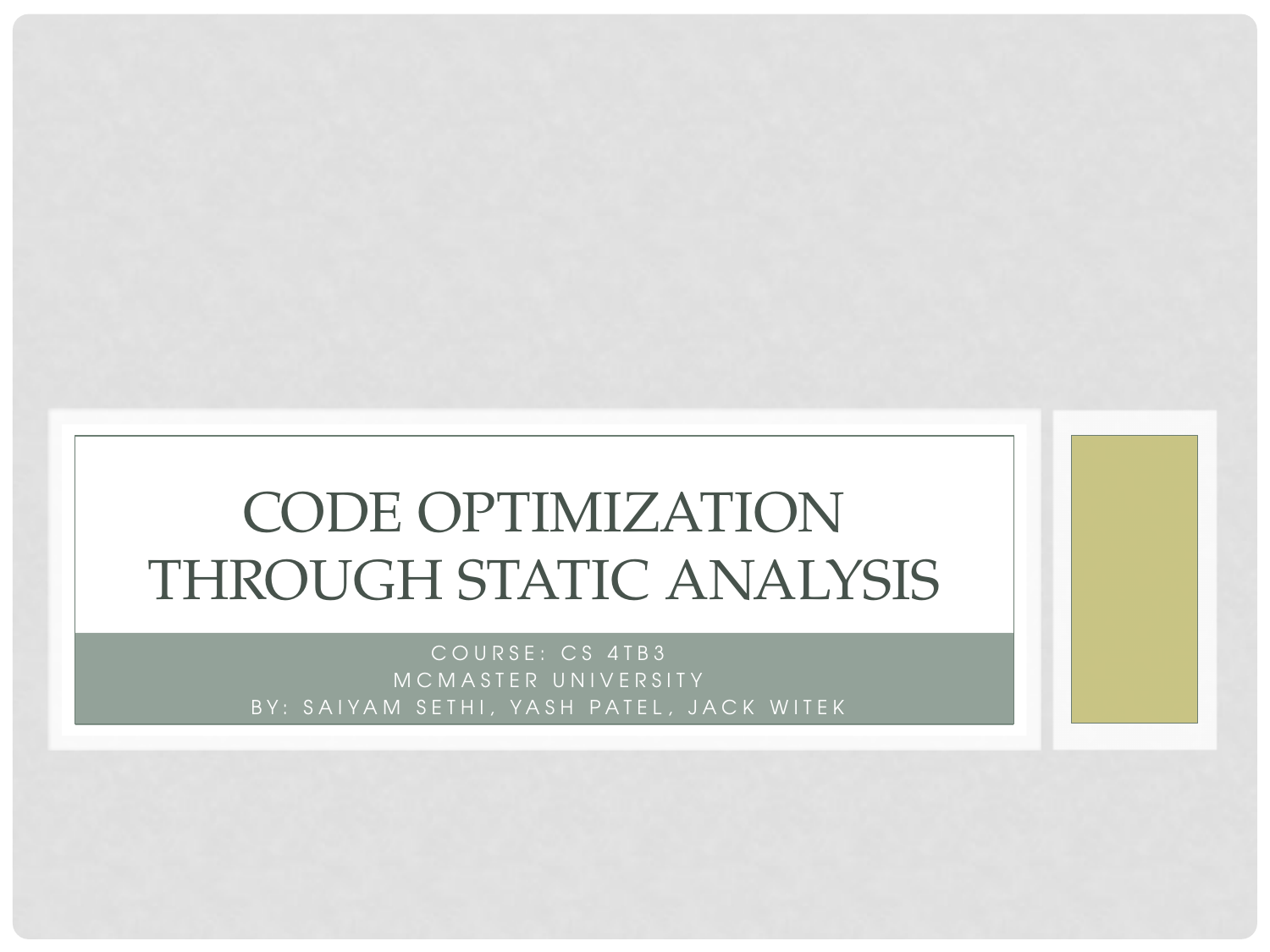

# Code Optimization Through Static Analysis
Course: CS 4TB3
McMaster University
By: Saiyam Sethi, Yash Patel, Jack Witek